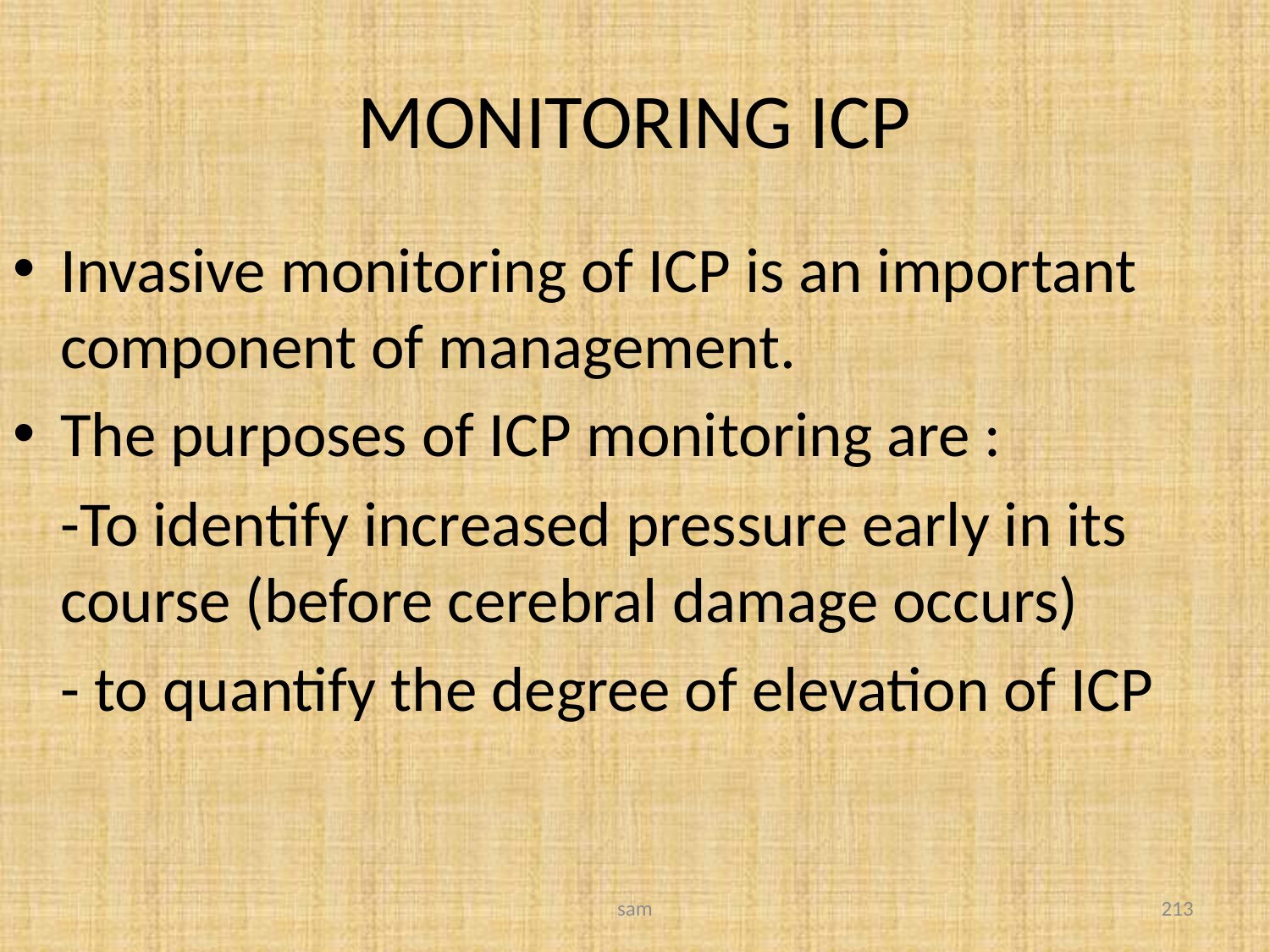

# MONITORING ICP
Invasive monitoring of ICP is an important component of management.
The purposes of ICP monitoring are :
	-To identify increased pressure early in its course (before cerebral damage occurs)
	- to quantify the degree of elevation of ICP

sam
213